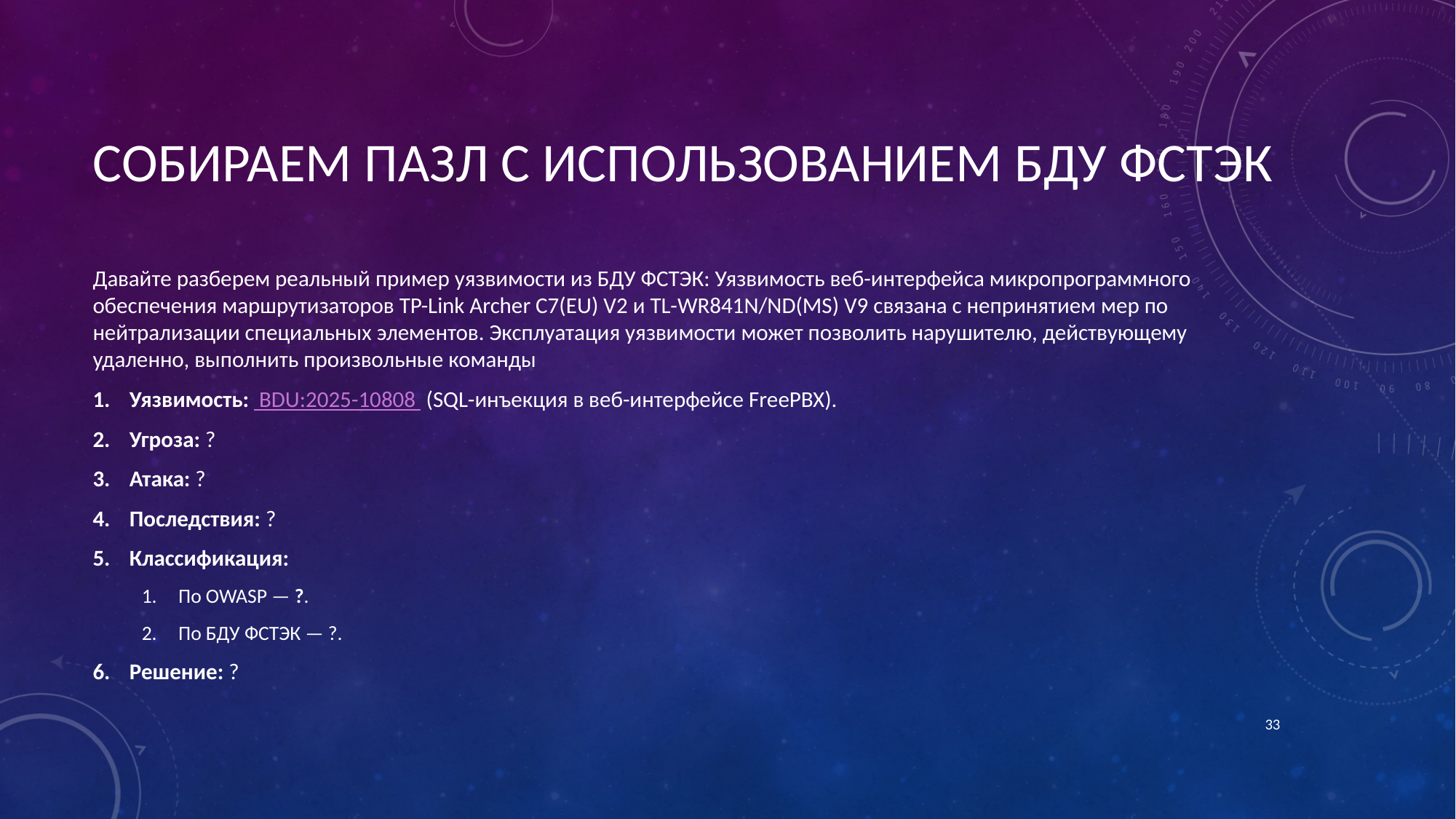

# Собираем пазл с использованием БДУ ФСТЭК
Давайте разберем реальный пример уязвимости из БДУ ФСТЭК: Уязвимость веб-интерфейса микропрограммного обеспечения маршрутизаторов TP-Link Archer C7(EU) V2 и TL-WR841N/ND(MS) V9 связана с непринятием мер по нейтрализации специальных элементов. Эксплуатация уязвимости может позволить нарушителю, действующему удаленно, выполнить произвольные команды
Уязвимость:  BDU:2025-10808  (SQL-инъекция в веб-интерфейсе FreePBX).
Угроза: ?
Атака: ?
Последствия: ?
Классификация:
По OWASP — ?.
По БДУ ФСТЭК — ?.
Решение: ?
33